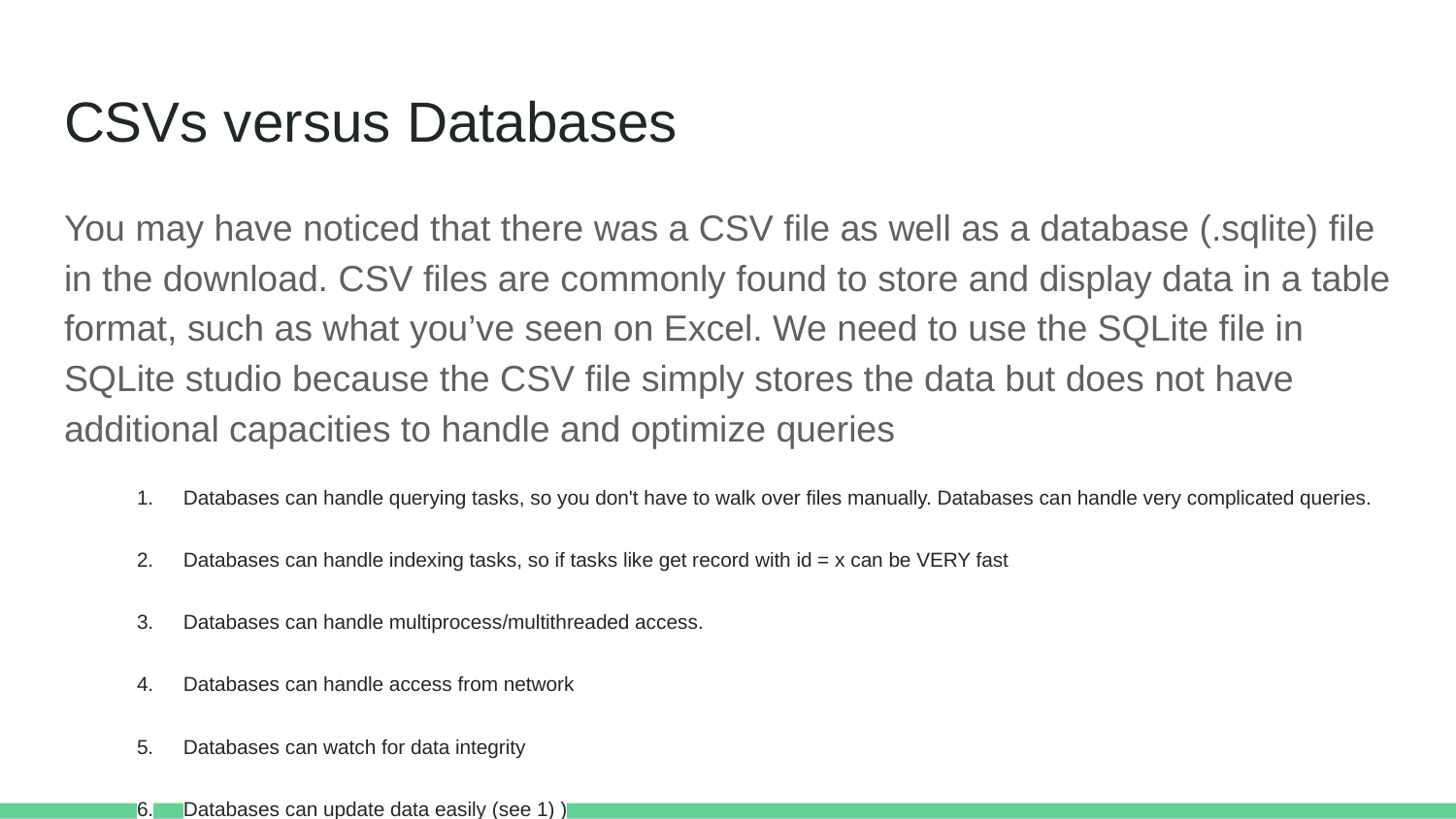

# CSVs versus Databases
You may have noticed that there was a CSV file as well as a database (.sqlite) file in the download. CSV files are commonly found to store and display data in a table format, such as what you’ve seen on Excel. We need to use the SQLite file in SQLite studio because the CSV file simply stores the data but does not have additional capacities to handle and optimize queries
Databases can handle querying tasks, so you don't have to walk over files manually. Databases can handle very complicated queries.
Databases can handle indexing tasks, so if tasks like get record with id = x can be VERY fast
Databases can handle multiprocess/multithreaded access.
Databases can handle access from network
Databases can watch for data integrity
Databases can update data easily (see 1) )
Databases are reliable
Databases can handle transactions and concurrent access
Databases + ORMs let you manipulate data in very programmer friendly way.